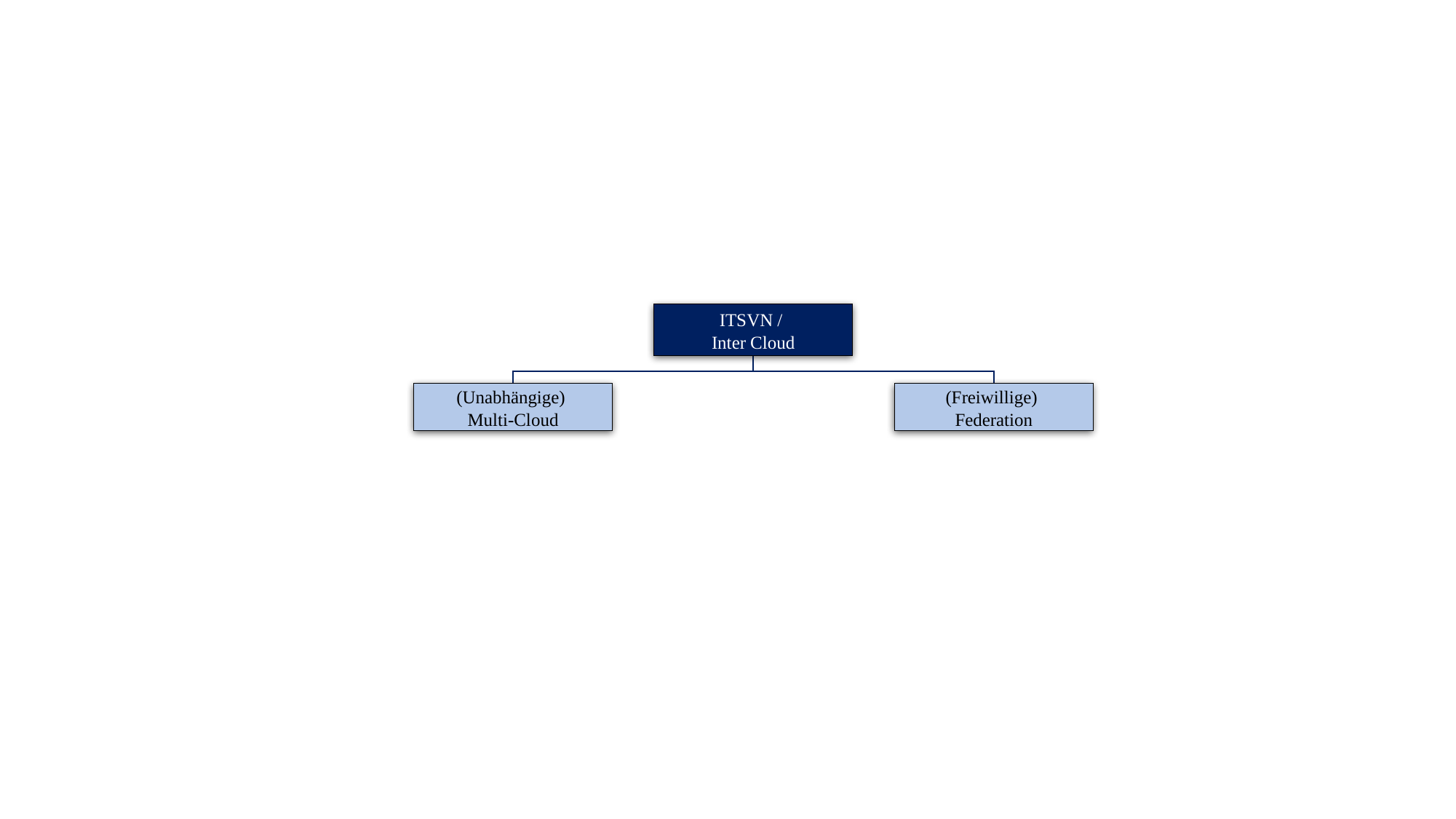

ITSVN /
Inter Cloud

(Unabhängige)
Multi-Cloud
(Freiwillige)
Federation